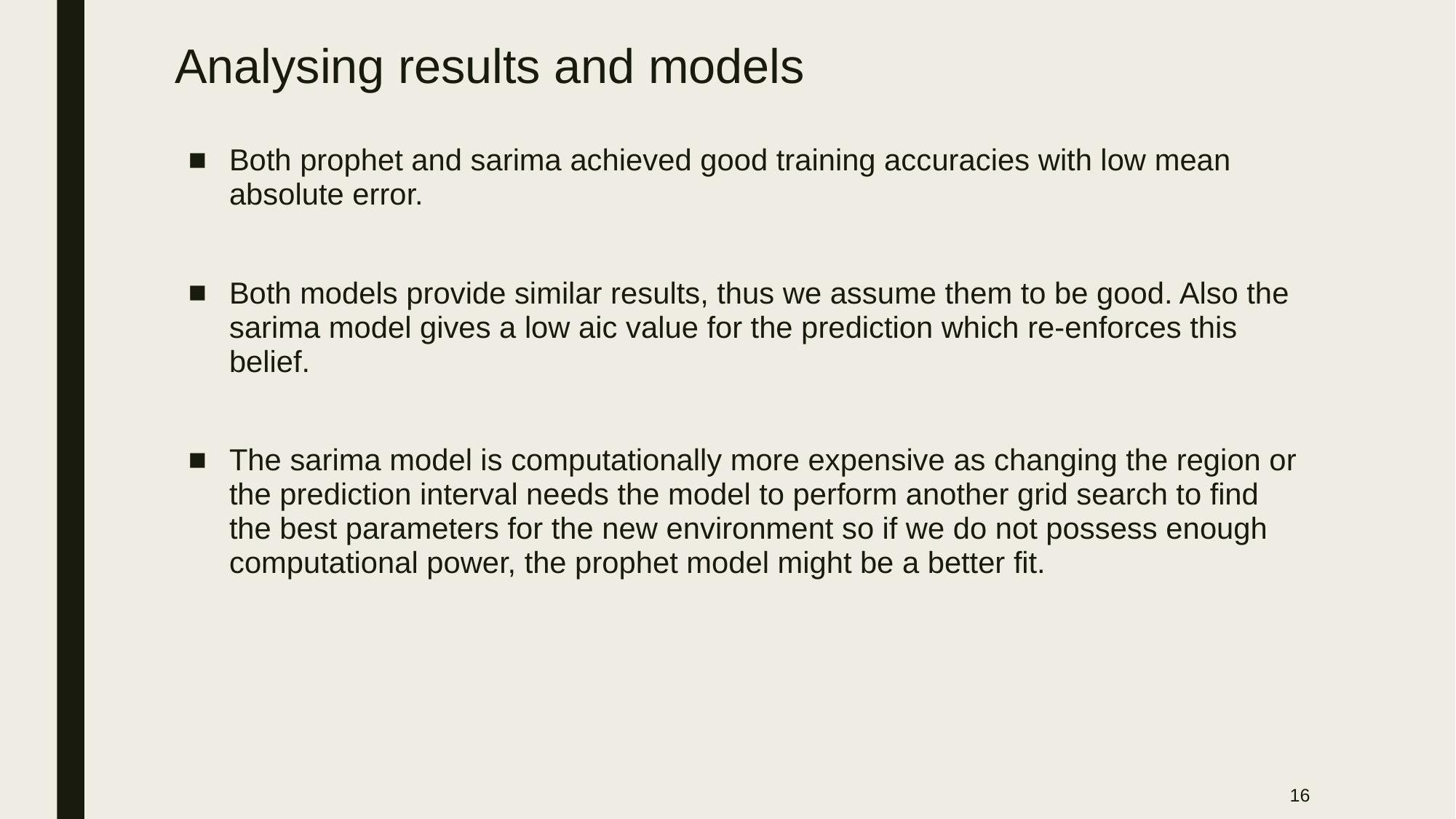

# Analysing results and models
Both prophet and sarima achieved good training accuracies with low mean absolute error.

Both models provide similar results, thus we assume them to be good. Also the sarima model gives a low aic value for the prediction which re-enforces this belief.

The sarima model is computationally more expensive as changing the region or the prediction interval needs the model to perform another grid search to find the best parameters for the new environment so if we do not possess enough computational power, the prophet model might be a better fit.
16